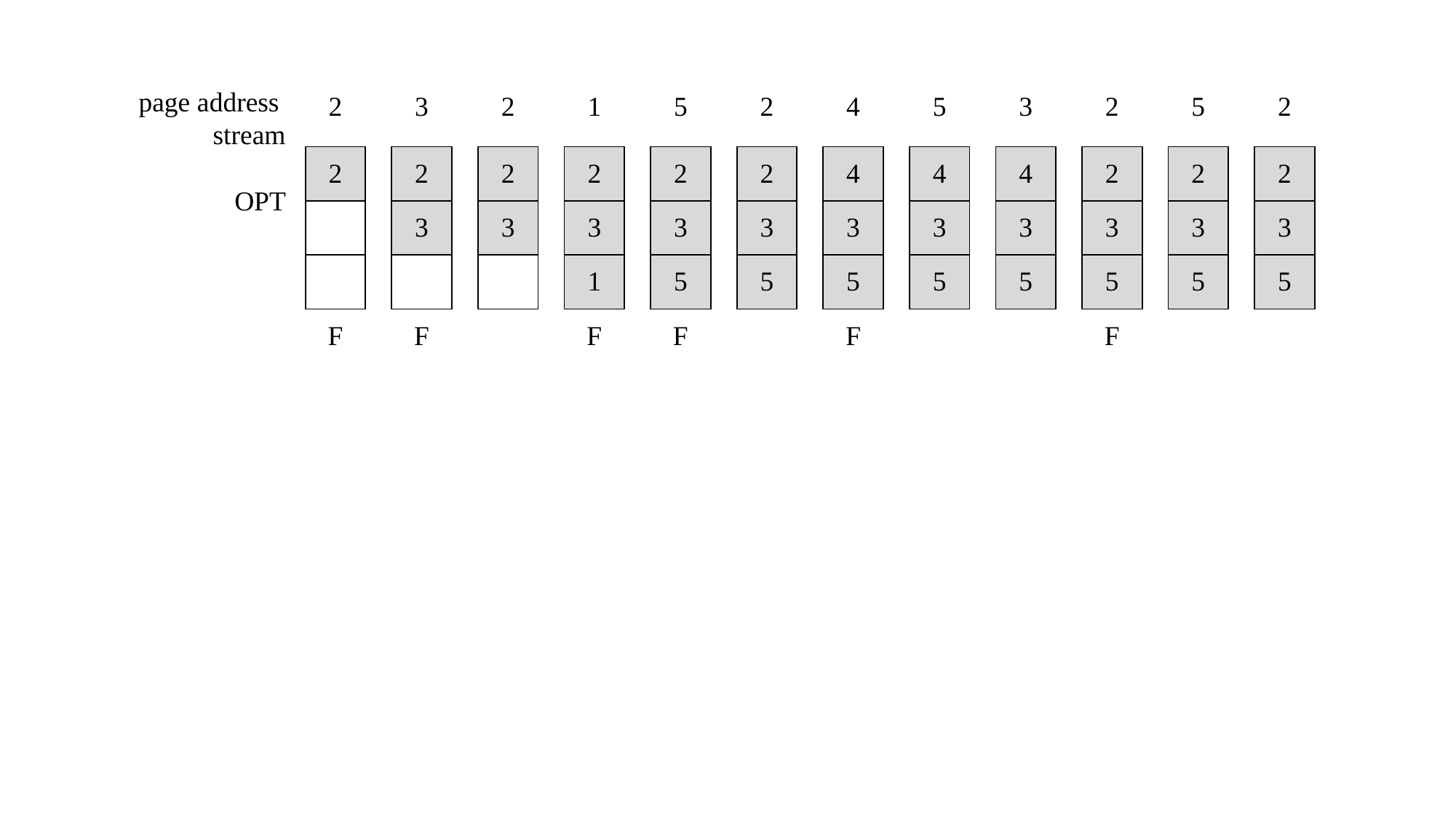

page address
stream
| 2 |  | 3 |  | 2 |  | 1 |  | 5 |  | 2 |  | 4 |  | 5 |  | 3 |  | 2 |  | 5 |  | 2 |
| --- | --- | --- | --- | --- | --- | --- | --- | --- | --- | --- | --- | --- | --- | --- | --- | --- | --- | --- | --- | --- | --- | --- |
| 2 |  | 2 |  | 2 |  | 2 |  | 2 |  | 2 |  | 4 |  | 4 |  | 4 |  | 2 |  | 2 |  | 2 |
|  |  | 3 |  | 3 |  | 3 |  | 3 |  | 3 |  | 3 |  | 3 |  | 3 |  | 3 |  | 3 |  | 3 |
|  |  |  |  |  |  | 1 |  | 5 |  | 5 |  | 5 |  | 5 |  | 5 |  | 5 |  | 5 |  | 5 |
| F |  | F |  |  |  | F |  | F |  |  |  | F |  |  |  |  |  | F |  |  |  |  |
OPT